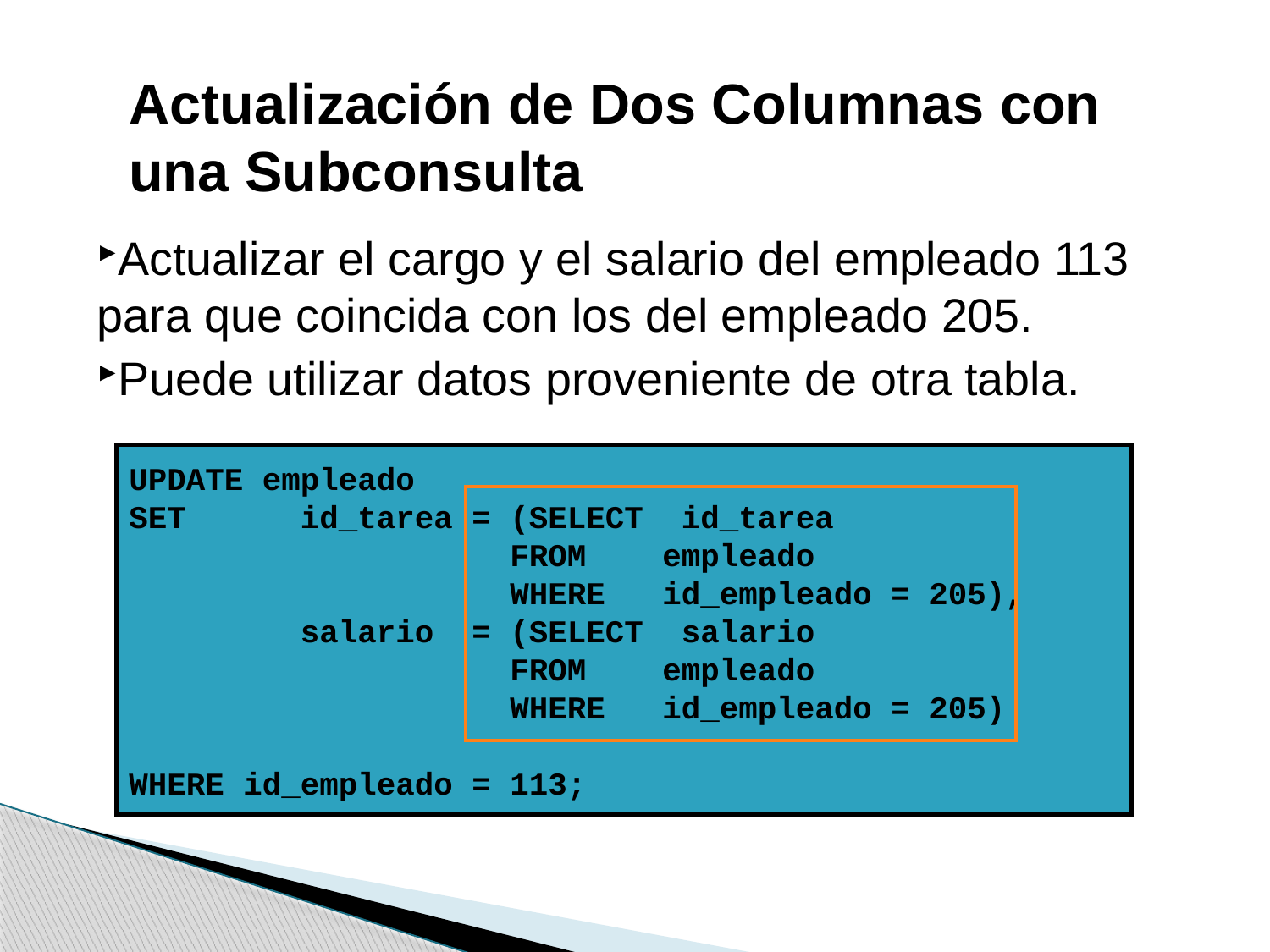

Actualización de Dos Columnas con una Subconsulta
Actualizar el cargo y el salario del empleado 113 para que coincida con los del empleado 205.
Puede utilizar datos proveniente de otra tabla.
UPDATE empleado
SET      id_tarea = (SELECT  id_tarea
                    FROM    empleado
                    WHERE   id_empleado = 205),
         salario  = (SELECT  salario
                    FROM    empleado
                    WHERE   id_empleado = 205)

WHERE id_empleado = 113;